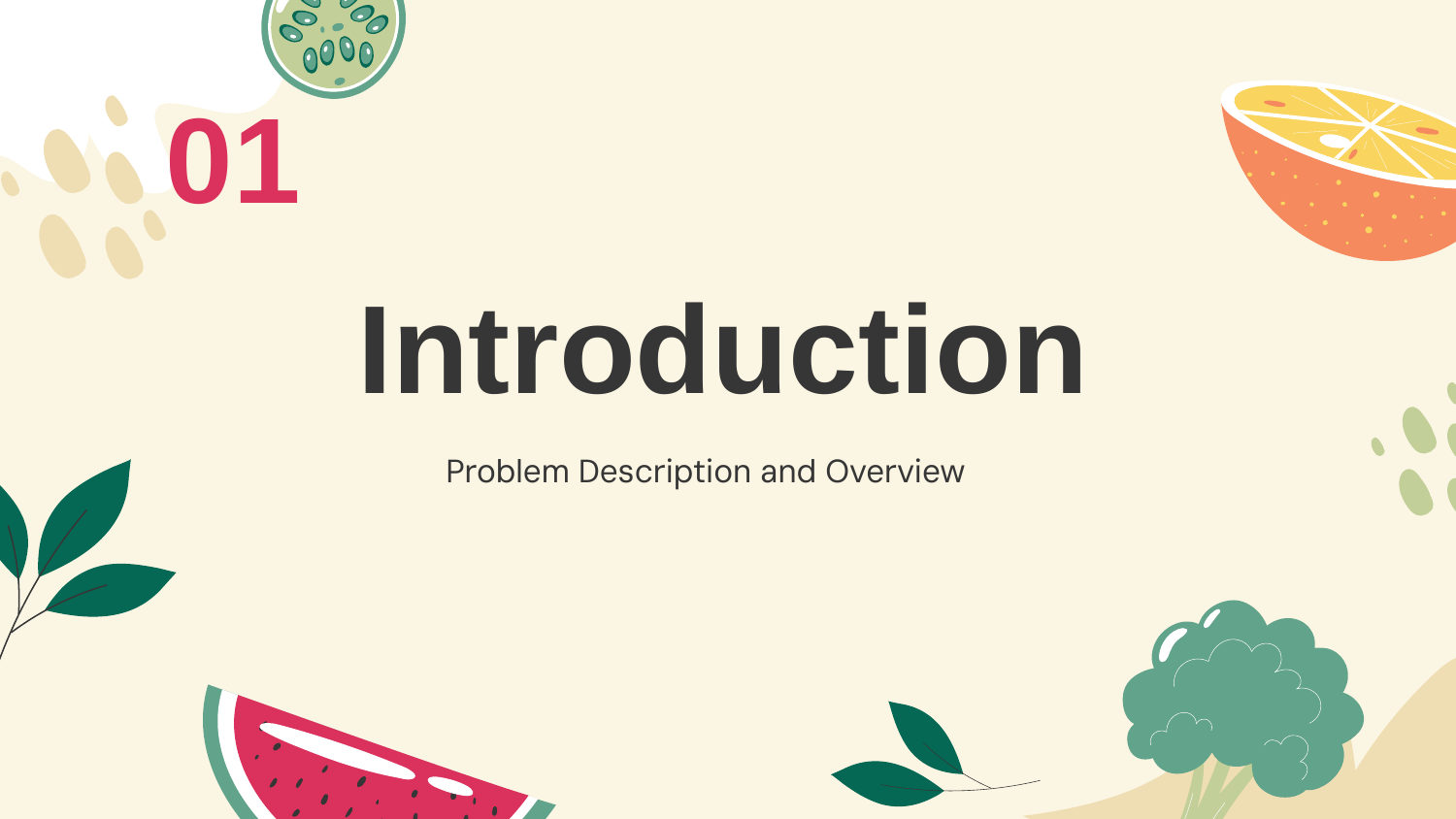

01
# Introduction
Problem Description and Overview